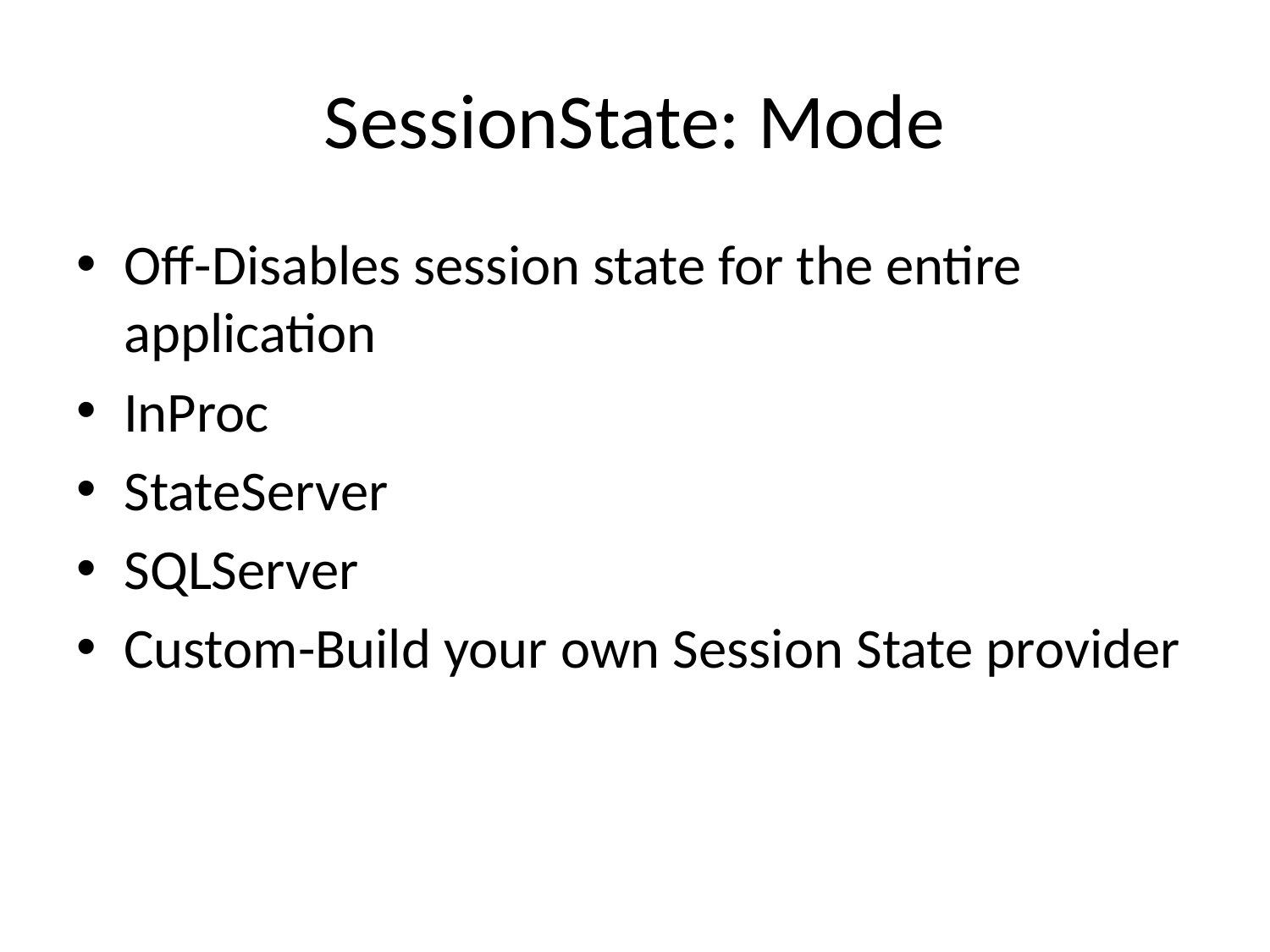

# SessionState: Mode
Off-Disables session state for the entire application
InProc
StateServer
SQLServer
Custom-Build your own Session State provider